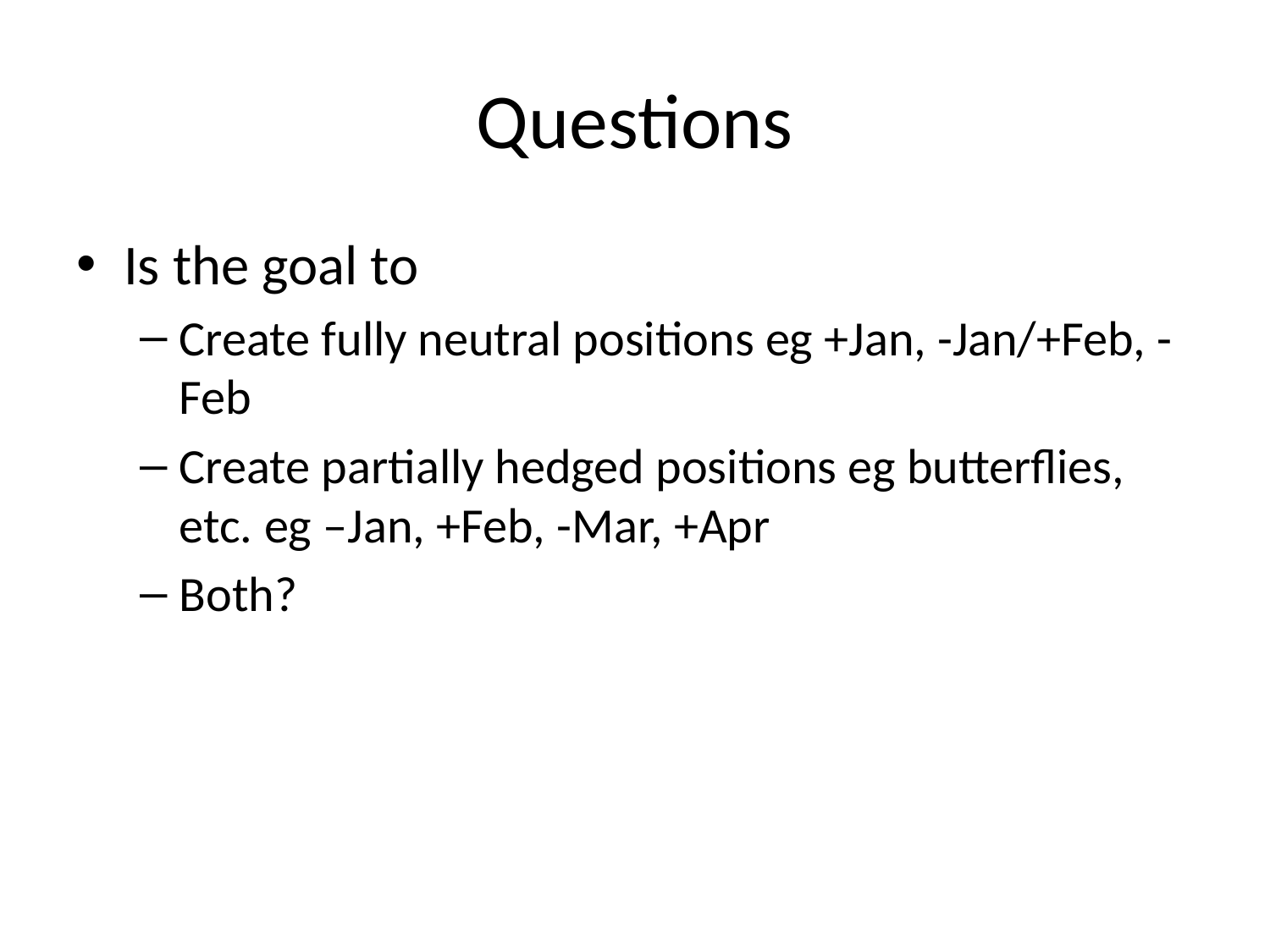

# Questions
Is the goal to
Create fully neutral positions eg +Jan, -Jan/+Feb, -Feb
Create partially hedged positions eg butterflies, etc. eg –Jan, +Feb, -Mar, +Apr
Both?